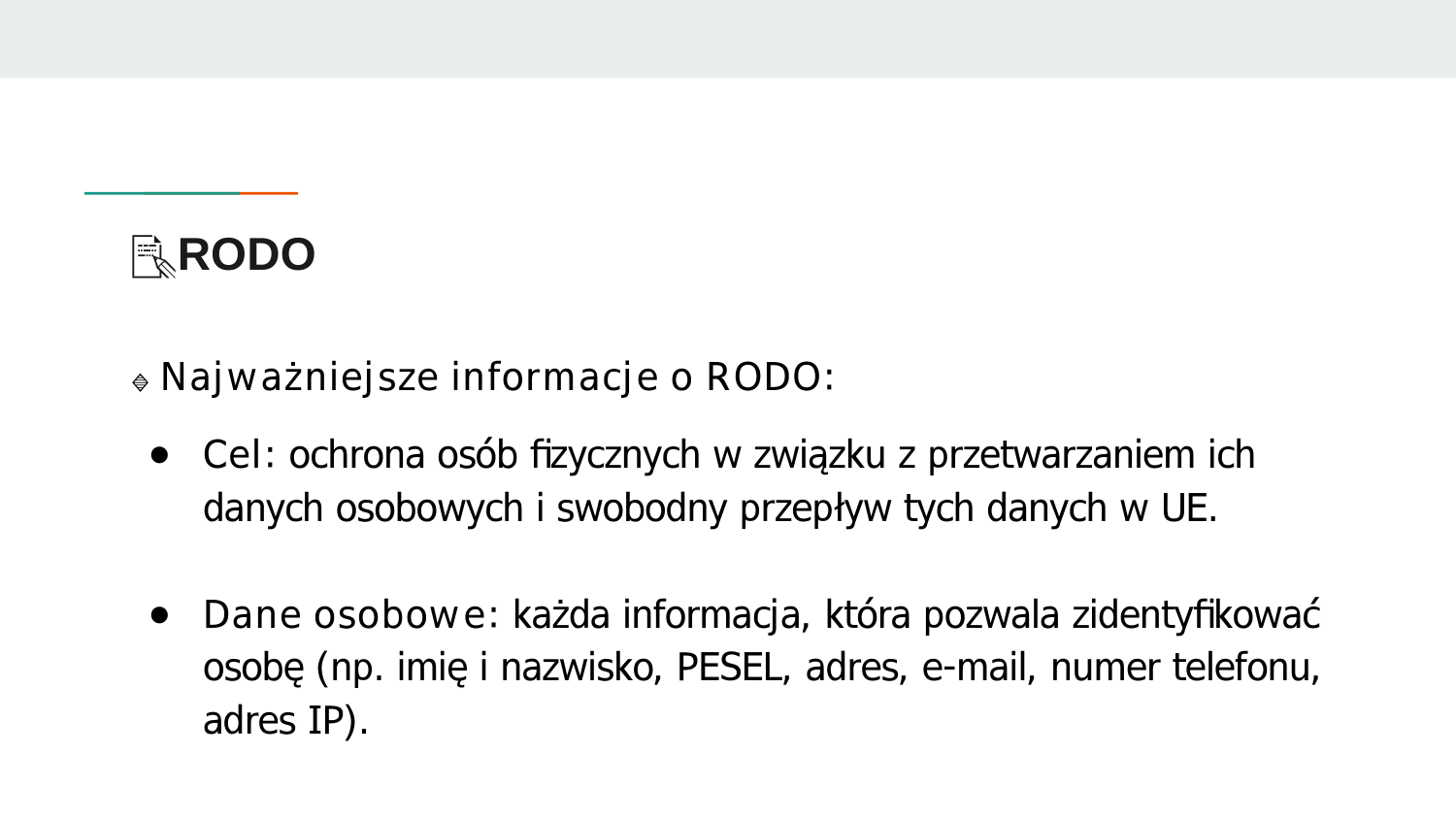

# 📝RODO
🔹 Najważniejsze informacje o RODO:
Cel: ochrona osób fizycznych w związku z przetwarzaniem ich danych osobowych i swobodny przepływ tych danych w UE.
Dane osobowe: każda informacja, która pozwala zidentyfikować osobę (np. imię i nazwisko, PESEL, adres, e-mail, numer telefonu, adres IP).